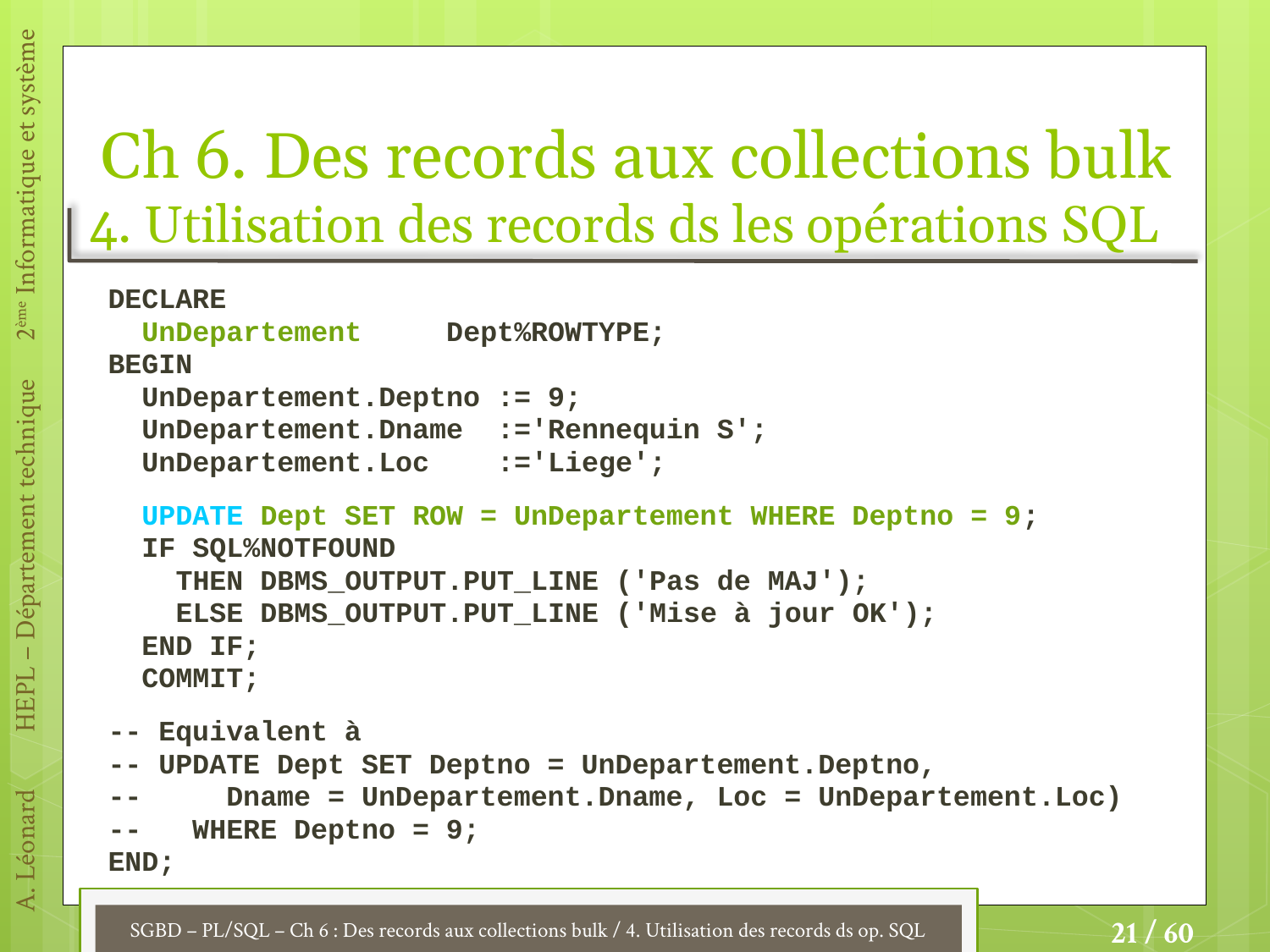

# Ch 6. Des records aux collections bulk 4. Utilisation des records ds les opérations SQL
DECLARE
  UnDepartement     Dept%ROWTYPE;
BEGIN
  UnDepartement.Deptno := 9;
  UnDepartement.Dname  :='Rennequin S';
  UnDepartement.Loc    :='Liege';

  UPDATE Dept SET ROW = UnDepartement WHERE Deptno = 9;
  IF SQL%NOTFOUND
    THEN DBMS_OUTPUT.PUT_LINE ('Pas de MAJ');
    ELSE DBMS_OUTPUT.PUT_LINE ('Mise à jour OK');
  END IF;
  COMMIT;

-- Equivalent à
-- UPDATE Dept SET Deptno = UnDepartement.Deptno,
--     Dname = UnDepartement.Dname, Loc = UnDepartement.Loc)
--   WHERE Deptno = 9;
END;
SGBD – PL/SQL – Ch 6 : Des records aux collections bulk / 4. Utilisation des records ds op. SQL